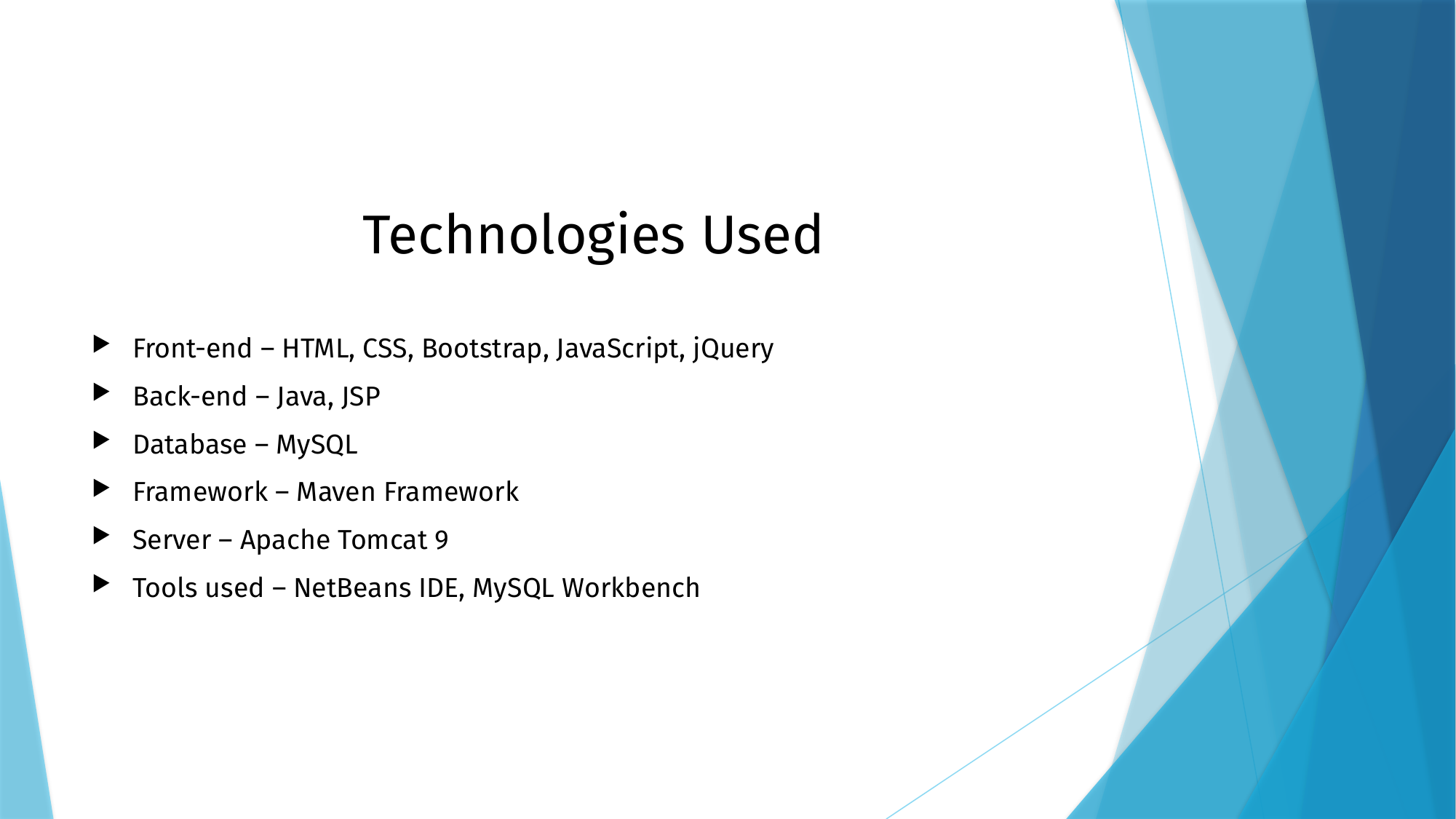

# Technologies Used
Front-end – HTML, CSS, Bootstrap, JavaScript, jQuery
Back-end – Java, JSP
Database – MySQL
Framework – Maven Framework
Server – Apache Tomcat 9
Tools used – NetBeans IDE, MySQL Workbench